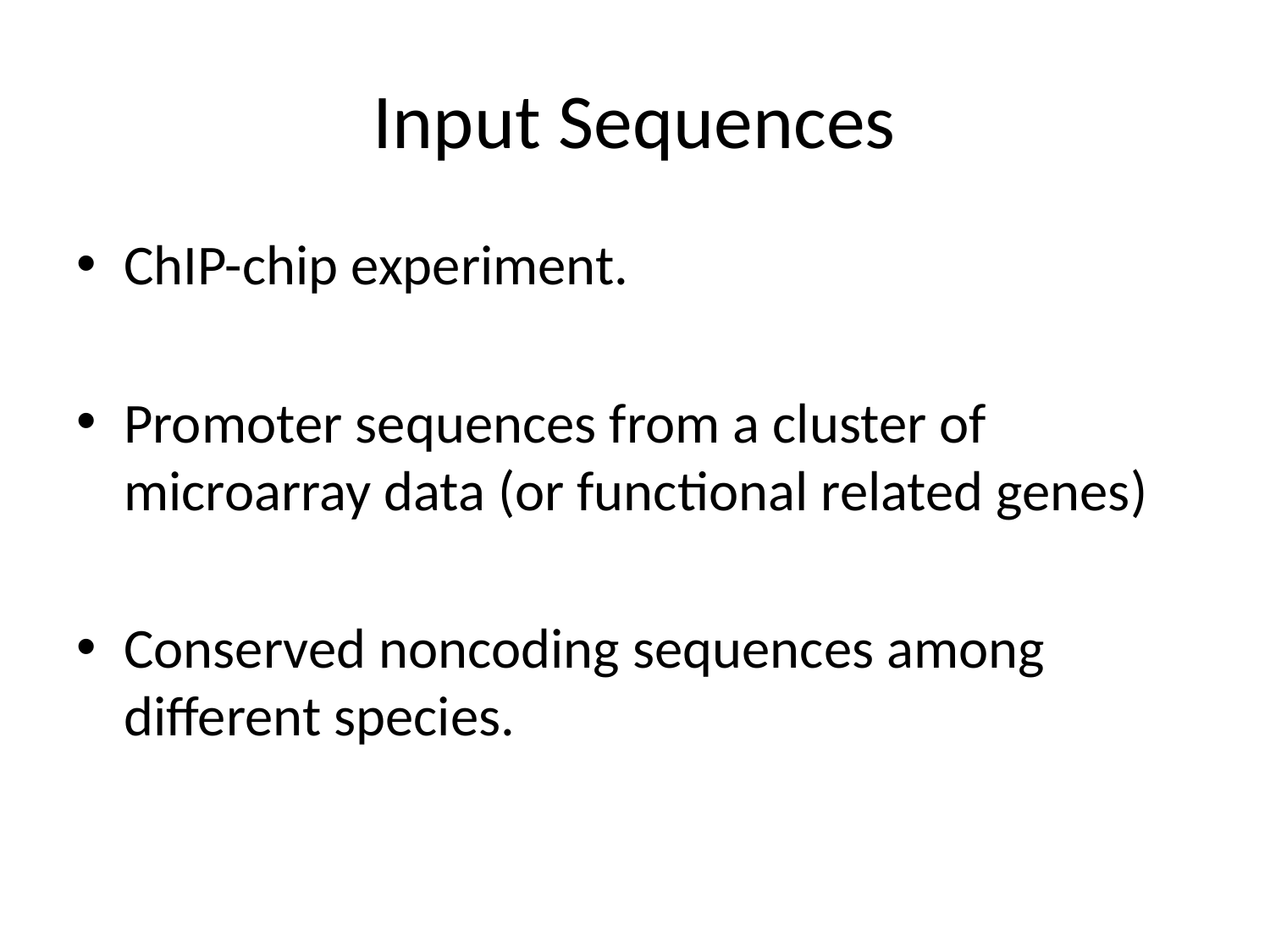

# Input Sequences
ChIP-chip experiment.

Promoter sequences from a cluster of microarray data (or functional related genes)

Conserved noncoding sequences among different species.